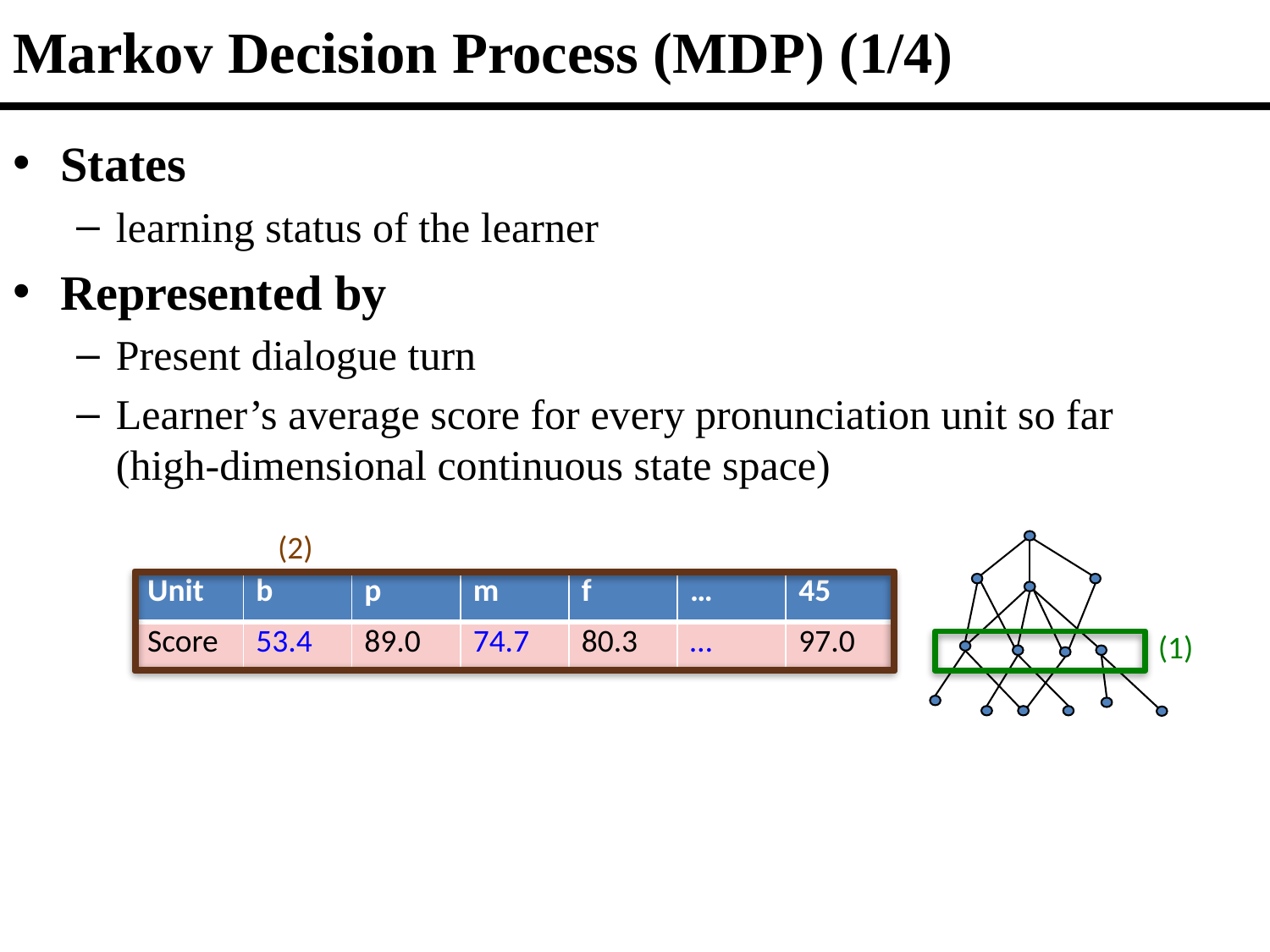

# Markov Decision Process (MDP) (1/4)
22
States
learning status of the learner
Represented by
Present dialogue turn
Learner’s average score for every pronunciation unit so far
(high-dimensional continuous state space)
(2)

| Unit | b | p | m | f | … | 45 |
| --- | --- | --- | --- | --- | --- | --- |
| Score | 53.4 | 89.0 | 74.7 | 80.3 | … | 97.0 |

(1)